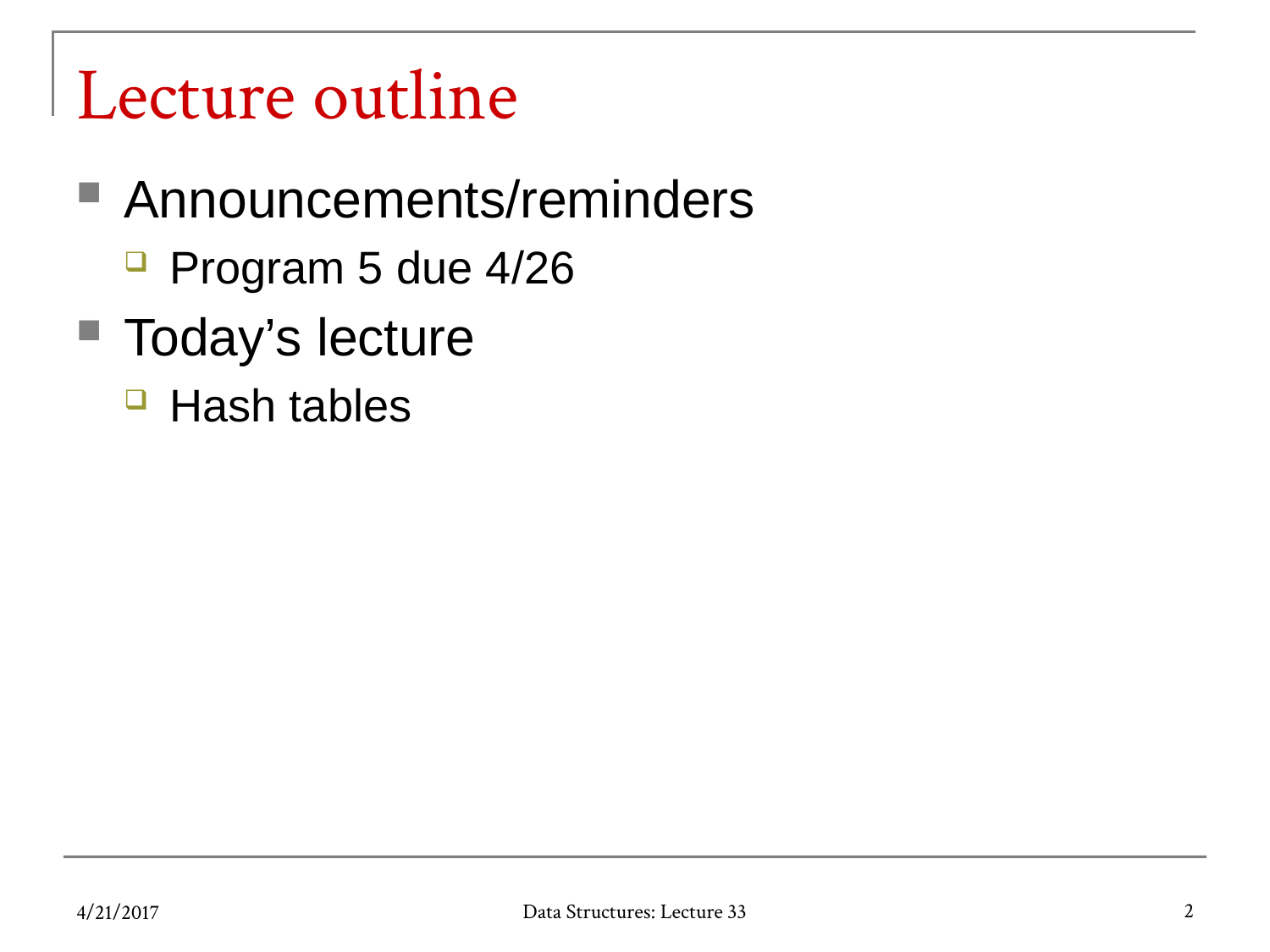

# Lecture outline
Announcements/reminders
Program 5 due 4/26
Today’s lecture
Hash tables
4/21/2017
2
Data Structures: Lecture 33